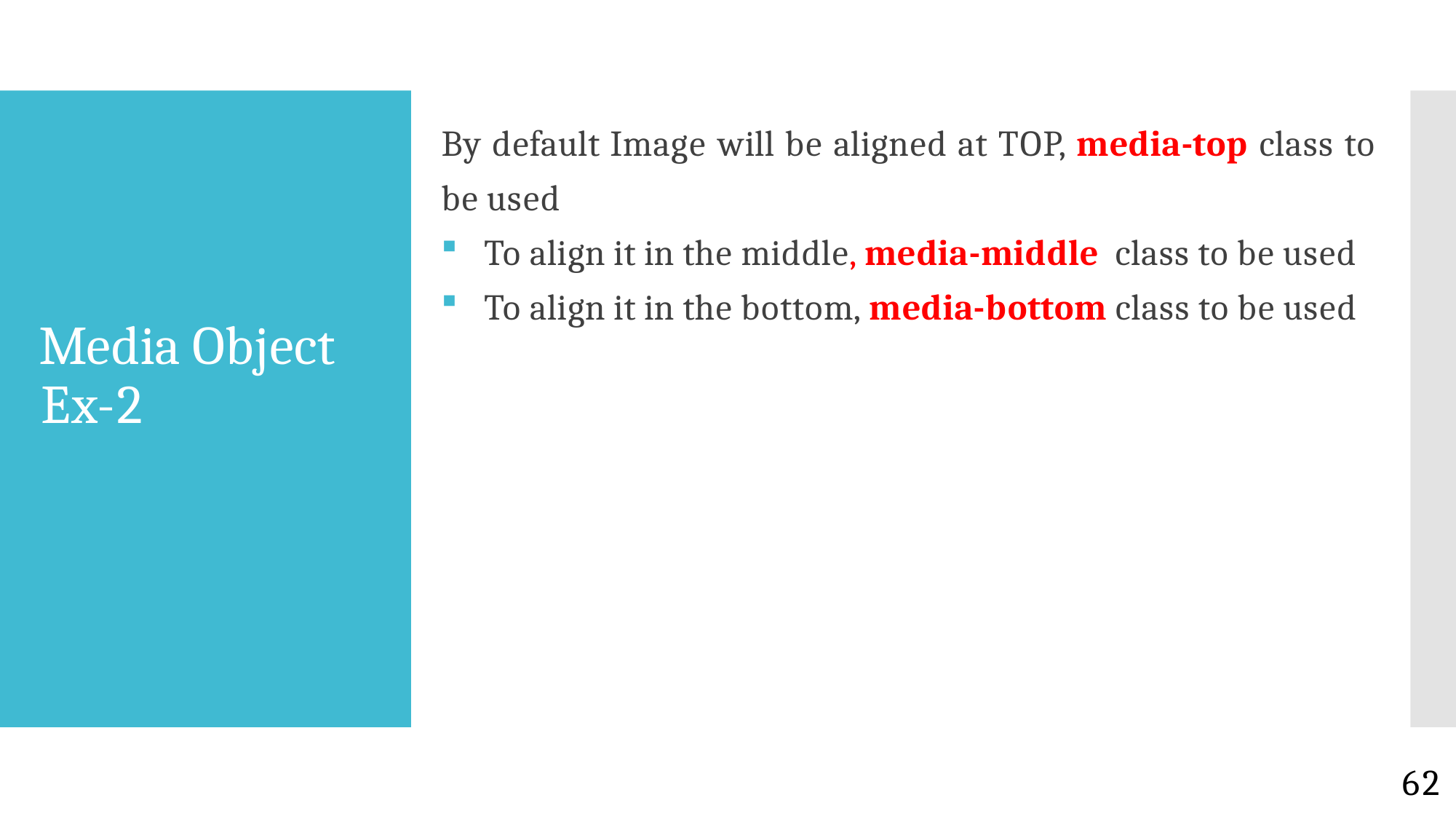

By default Image will be aligned at TOP, media-top class to be used
To align it in the middle, media-middle  class to be used
To align it in the bottom, media-bottom class to be used
# Media Object Ex-2
62